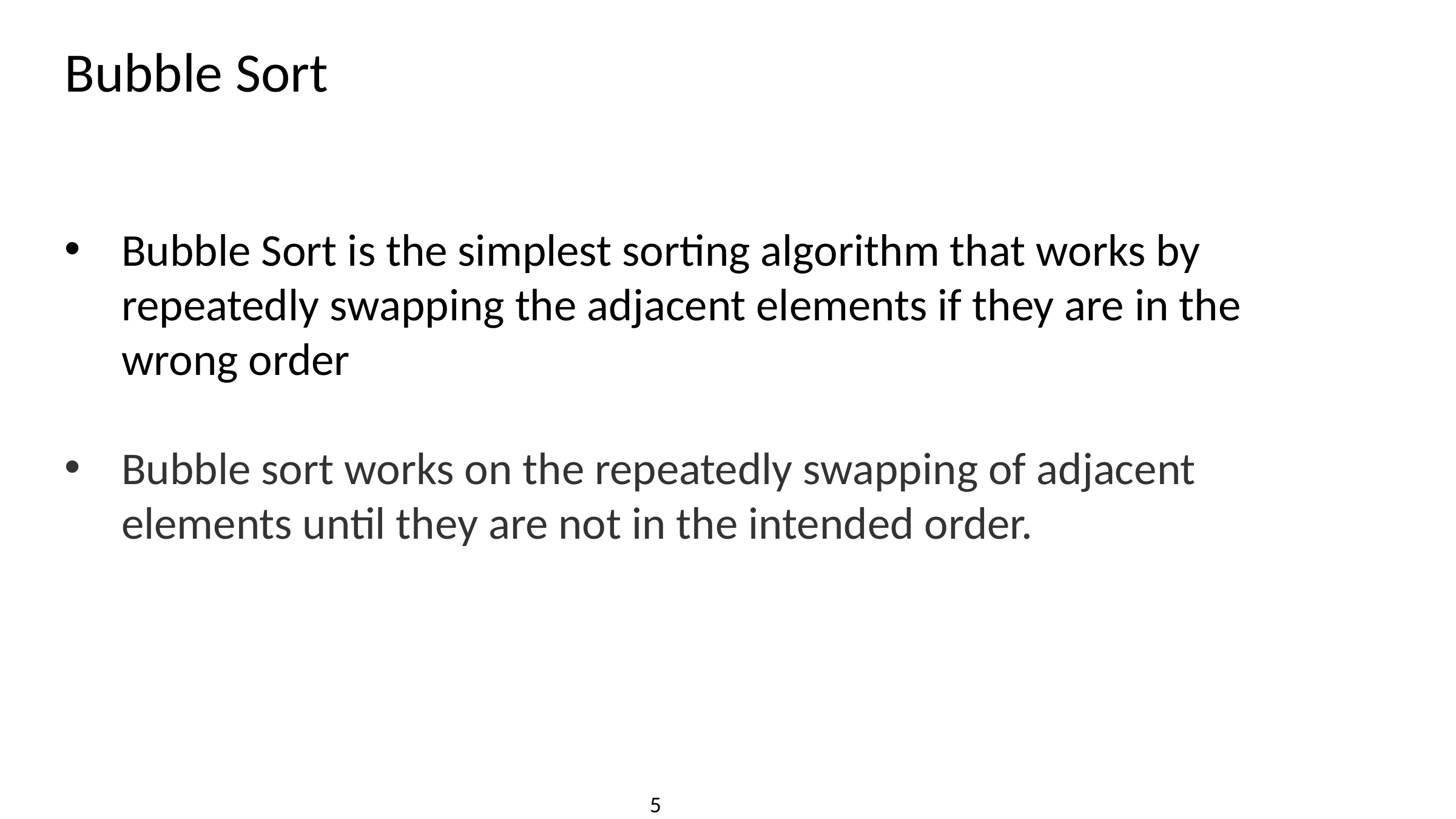

# Bubble Sort
Bubble Sort is the simplest sorting algorithm that works by repeatedly swapping the adjacent elements if they are in the wrong order

Bubble sort works on the repeatedly swapping of adjacent     elements until they are not in the intended order.

5